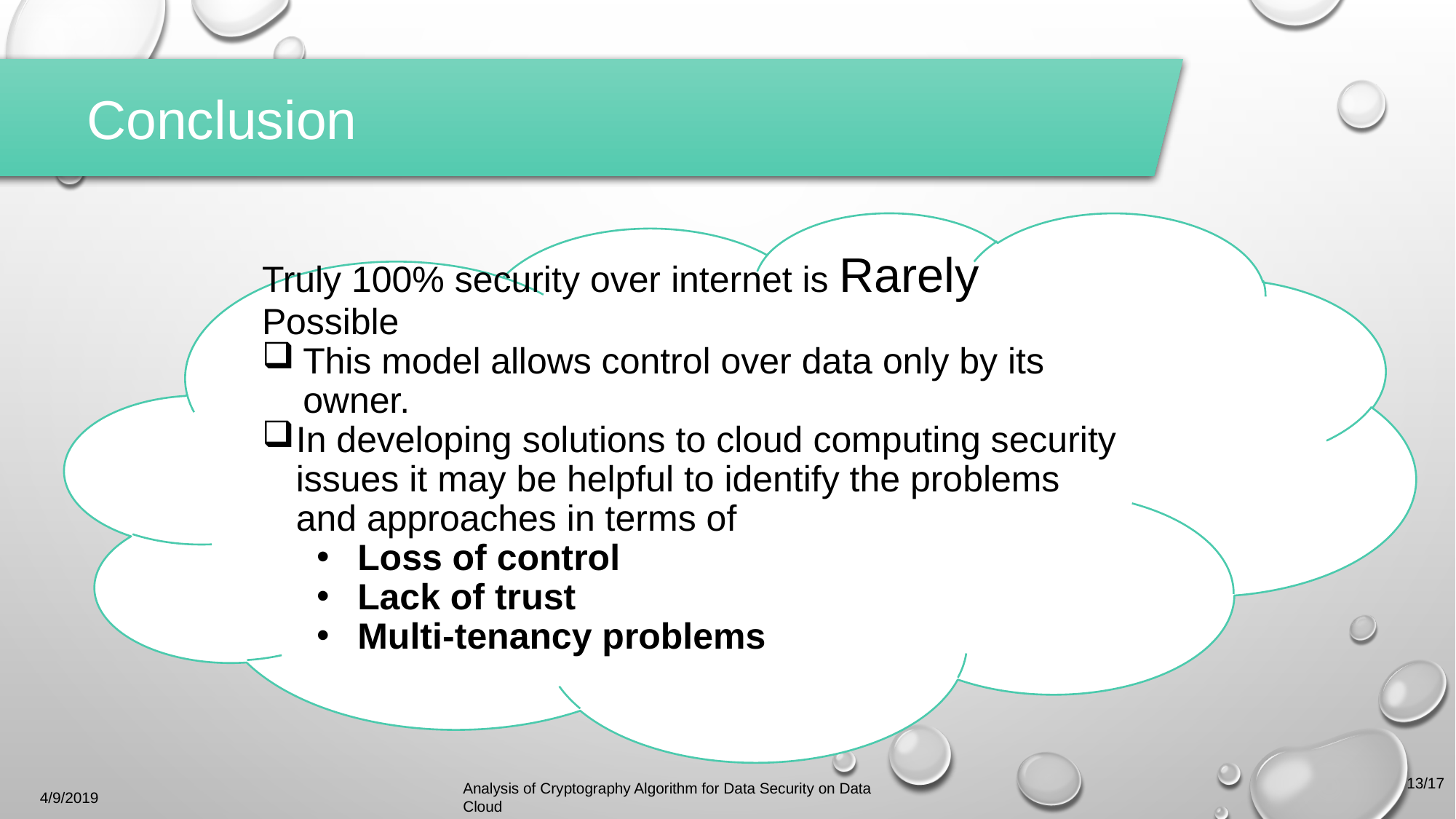

Conclusion
Truly 100% security over internet is Rarely Possible
This model allows control over data only by its owner.
In developing solutions to cloud computing security issues it may be helpful to identify the problems and approaches in terms of
Loss of control
Lack of trust
Multi-tenancy problems

13/17
4/9/2019
Analysis of Cryptography Algorithm for Data Security on Data Cloud